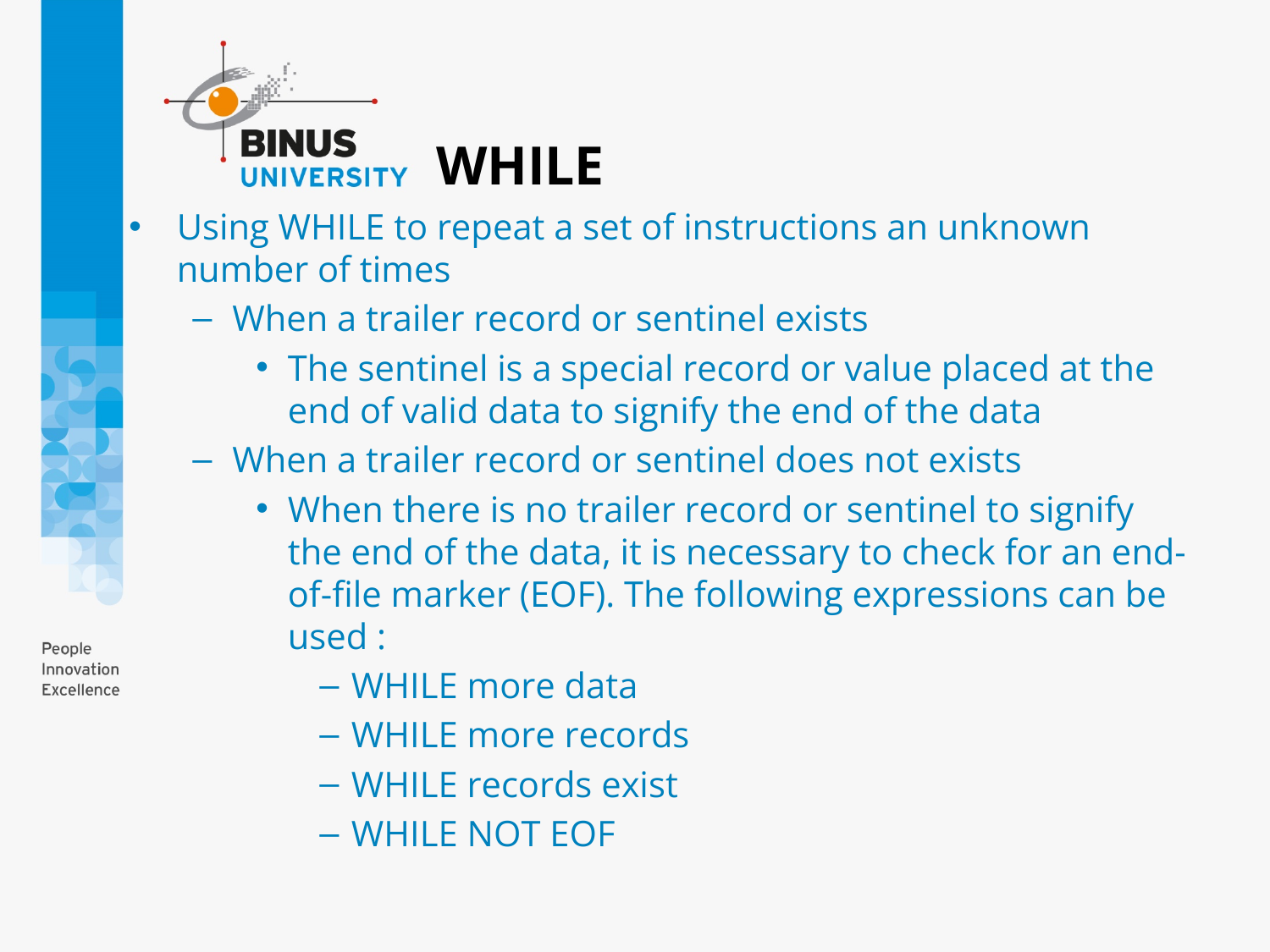

# WHILE
Using WHILE to repeat a set of instructions an unknown number of times
When a trailer record or sentinel exists
The sentinel is a special record or value placed at the end of valid data to signify the end of the data
When a trailer record or sentinel does not exists
When there is no trailer record or sentinel to signify the end of the data, it is necessary to check for an end-of-file marker (EOF). The following expressions can be used :
WHILE more data
WHILE more records
WHILE records exist
WHILE NOT EOF